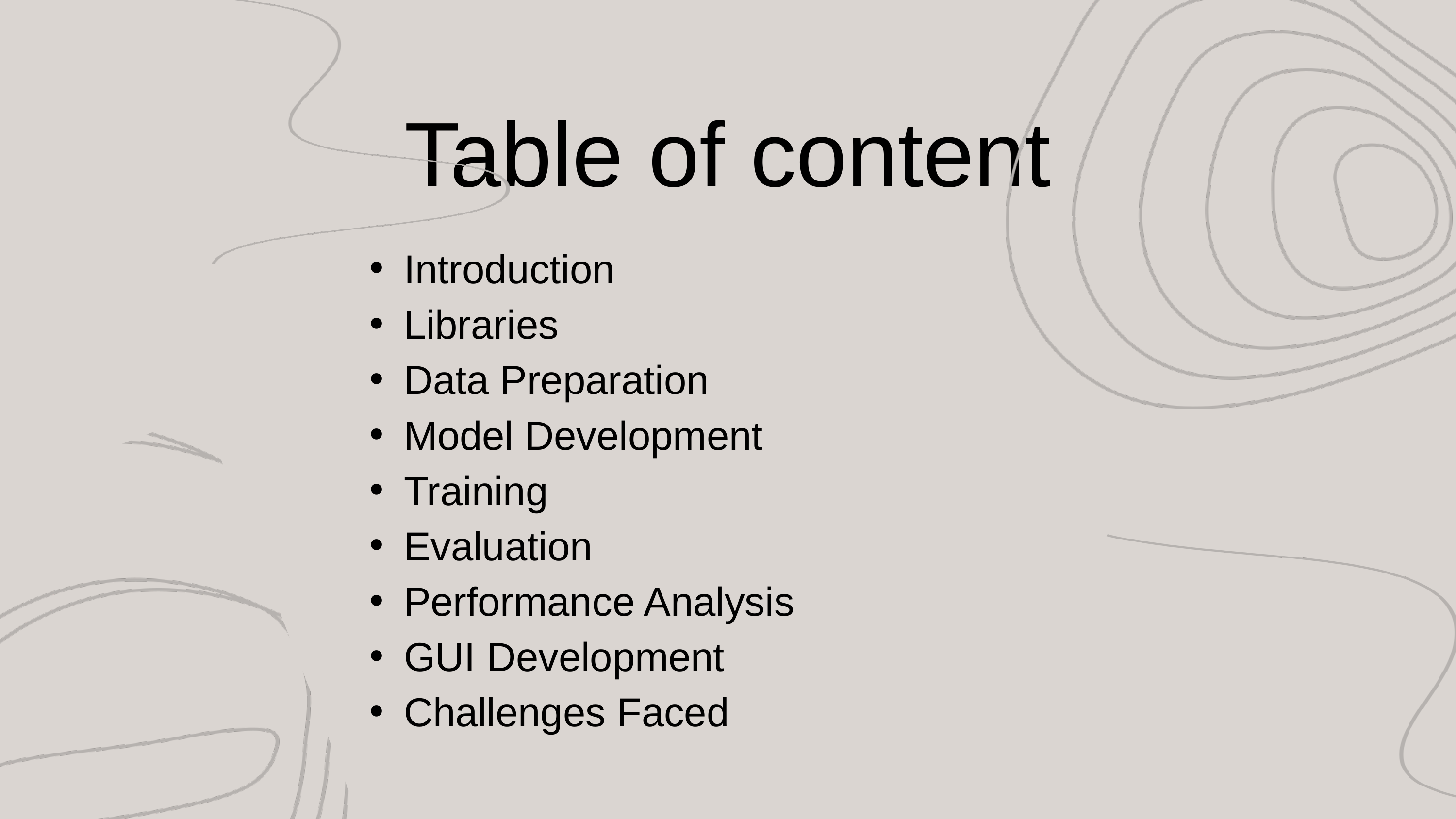

Table of content
Introduction
Libraries
Data Preparation
Model Development
Training
Evaluation
Performance Analysis
GUI Development
Challenges Faced